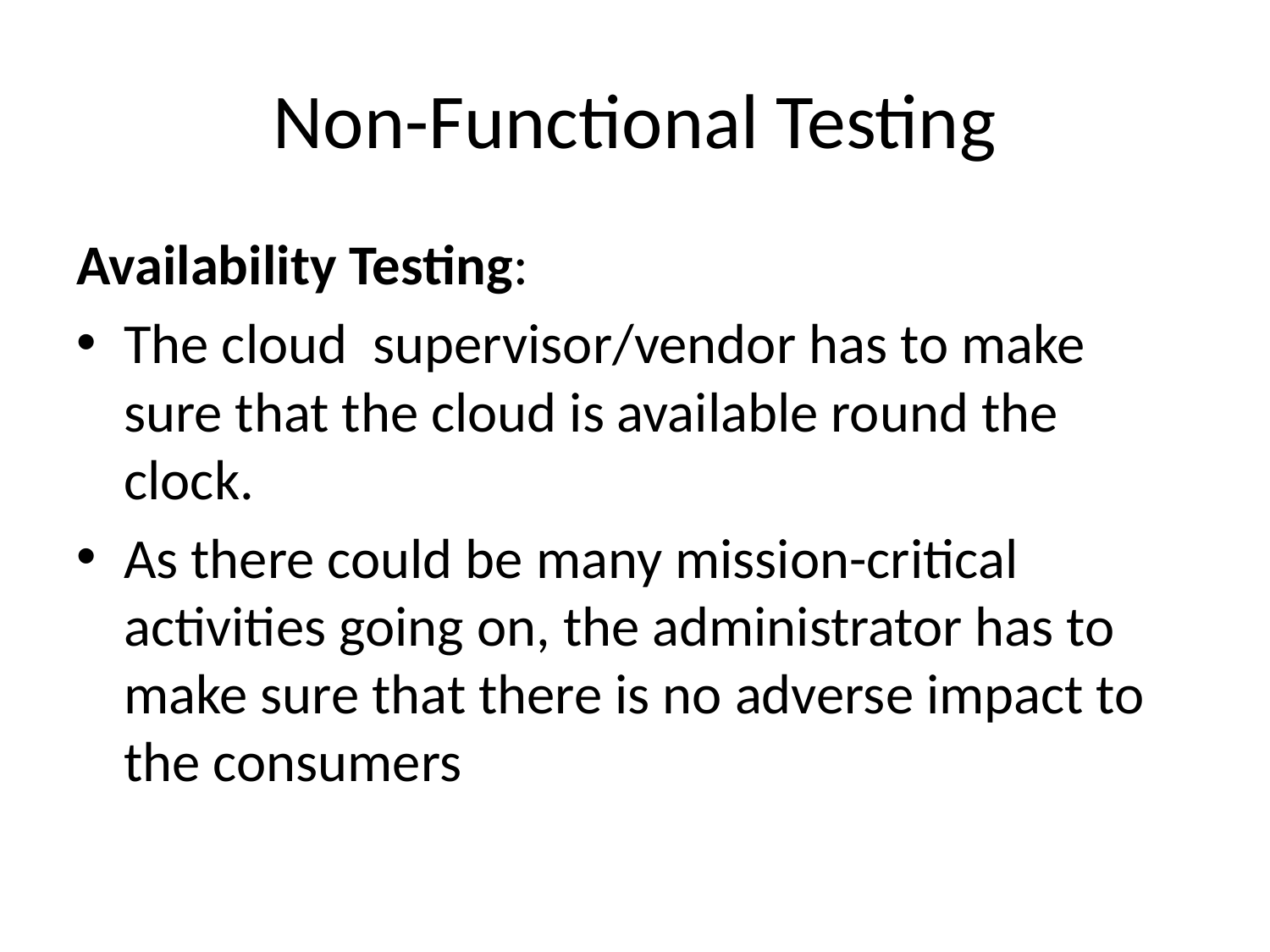

# Non-Functional Testing
Availability Testing:
The cloud  supervisor/vendor has to make sure that the cloud is available round the clock.
As there could be many mission-critical activities going on, the administrator has to make sure that there is no adverse impact to the consumers